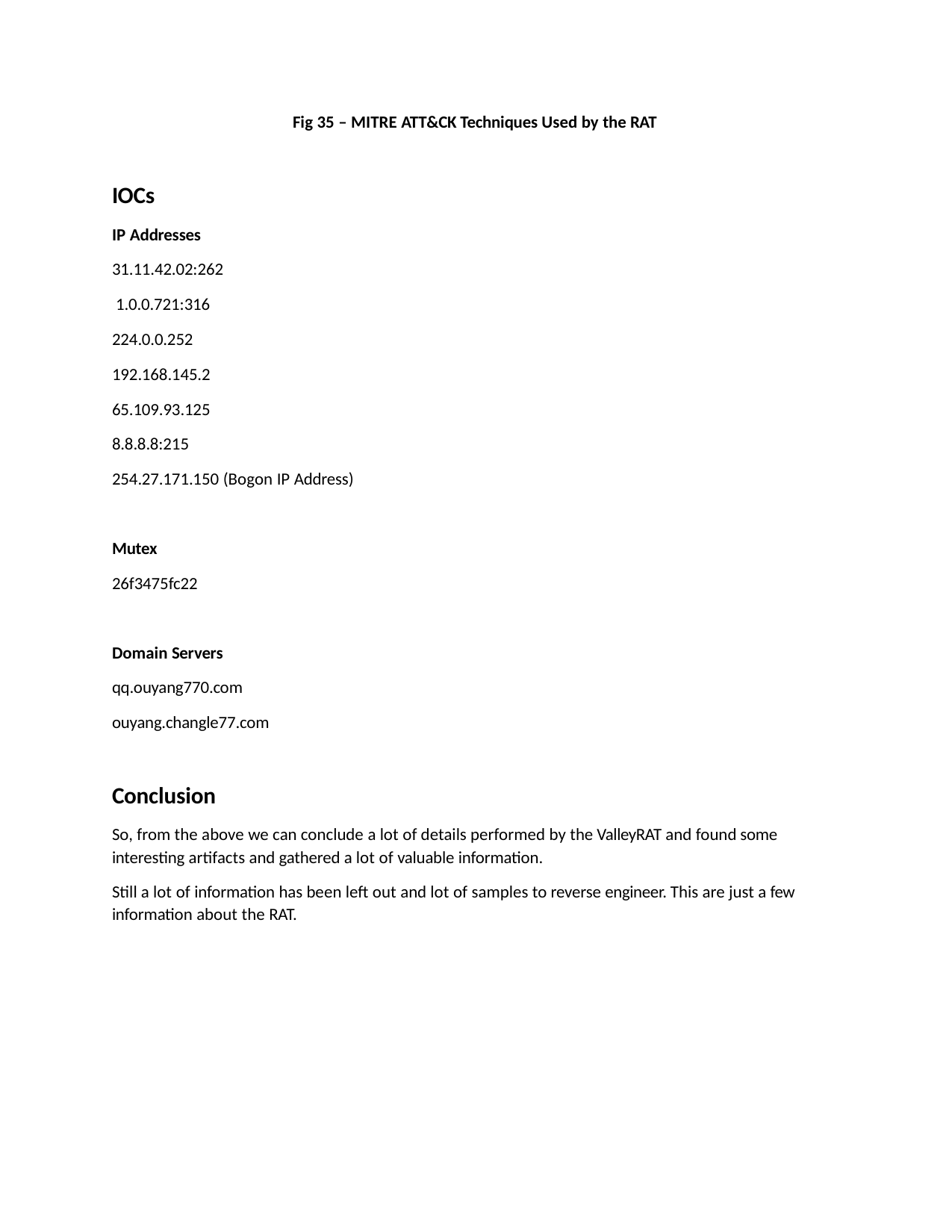

Fig 35 – MITRE ATT&CK Techniques Used by the RAT

IOCs
IP Addresses
31.11.42.02:262
1.0.0.721:316
224.0.0.252
192.168.145.2
65.109.93.125
8.8.8.8:215
254.27.171.150 (Bogon IP Address)

Mutex
26f3475fc22

Domain Servers qq.ouyang770.com ouyang.changle77.com

Conclusion
So, from the above we can conclude a lot of details performed by the ValleyRAT and found some interesting artifacts and gathered a lot of valuable information.
Still a lot of information has been left out and lot of samples to reverse engineer. This are just a few information about the RAT.